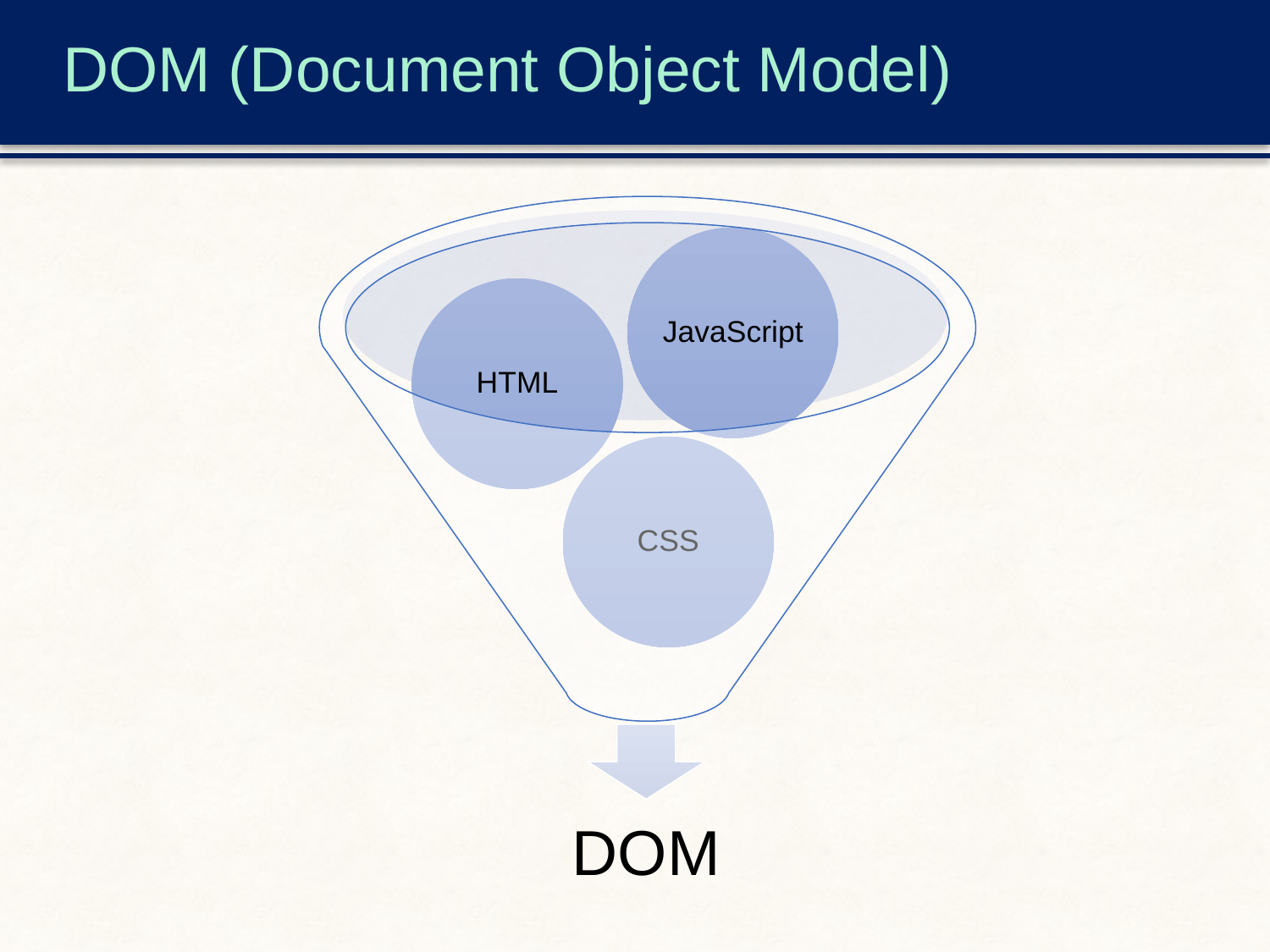

# DOM (Document Object Model)

JavaScript

HTML

CSS

DOM